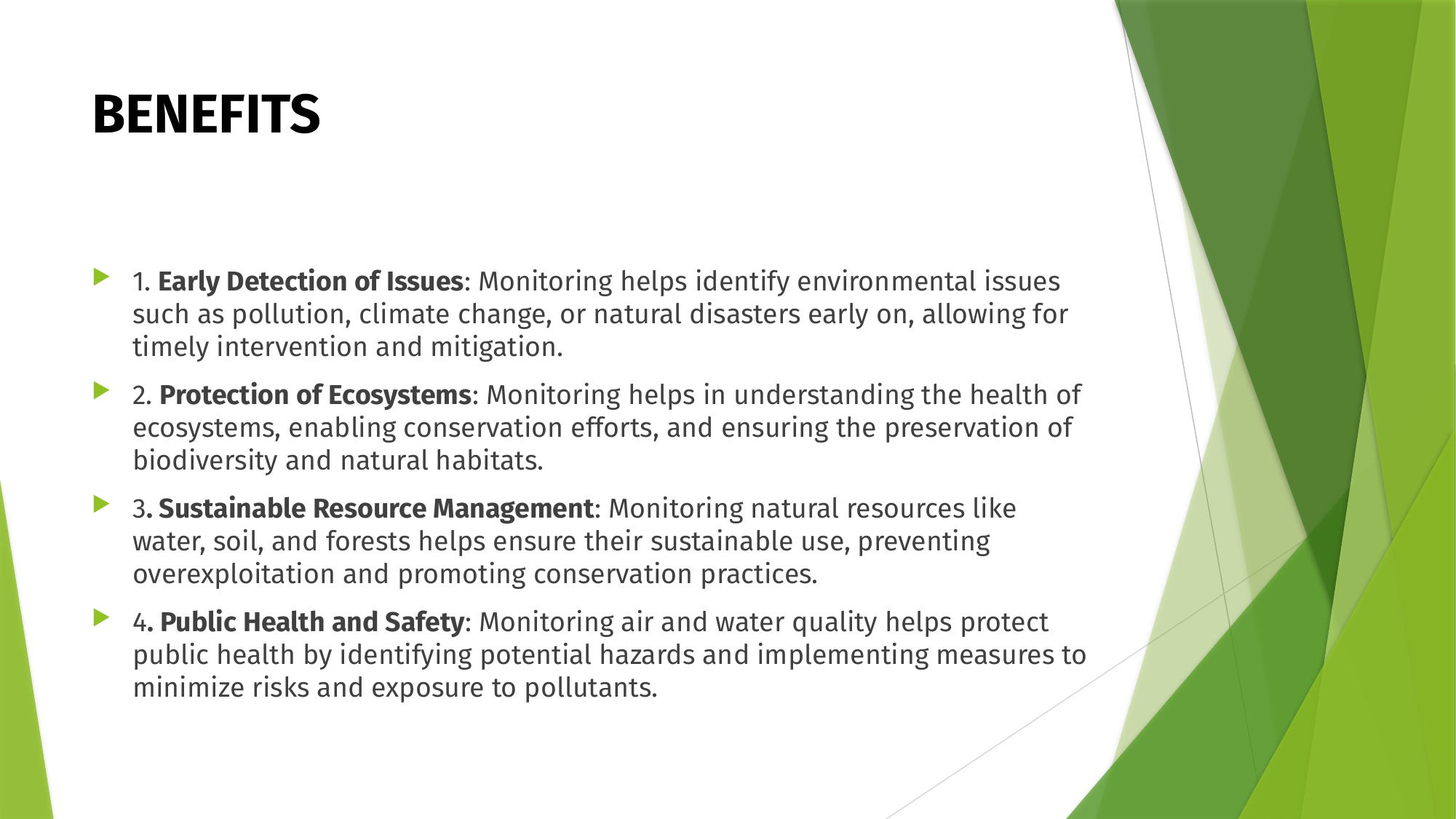

# BENEFITS
1. Early Detection of Issues: Monitoring helps identify environmental issues such as pollution, climate change, or natural disasters early on, allowing for timely intervention and mitigation.
2. Protection of Ecosystems: Monitoring helps in understanding the health of ecosystems, enabling conservation efforts, and ensuring the preservation of biodiversity and natural habitats.
3. Sustainable Resource Management: Monitoring natural resources like water, soil, and forests helps ensure their sustainable use, preventing overexploitation and promoting conservation practices.
4. Public Health and Safety: Monitoring air and water quality helps protect public health by identifying potential hazards and implementing measures to minimize risks and exposure to pollutants.